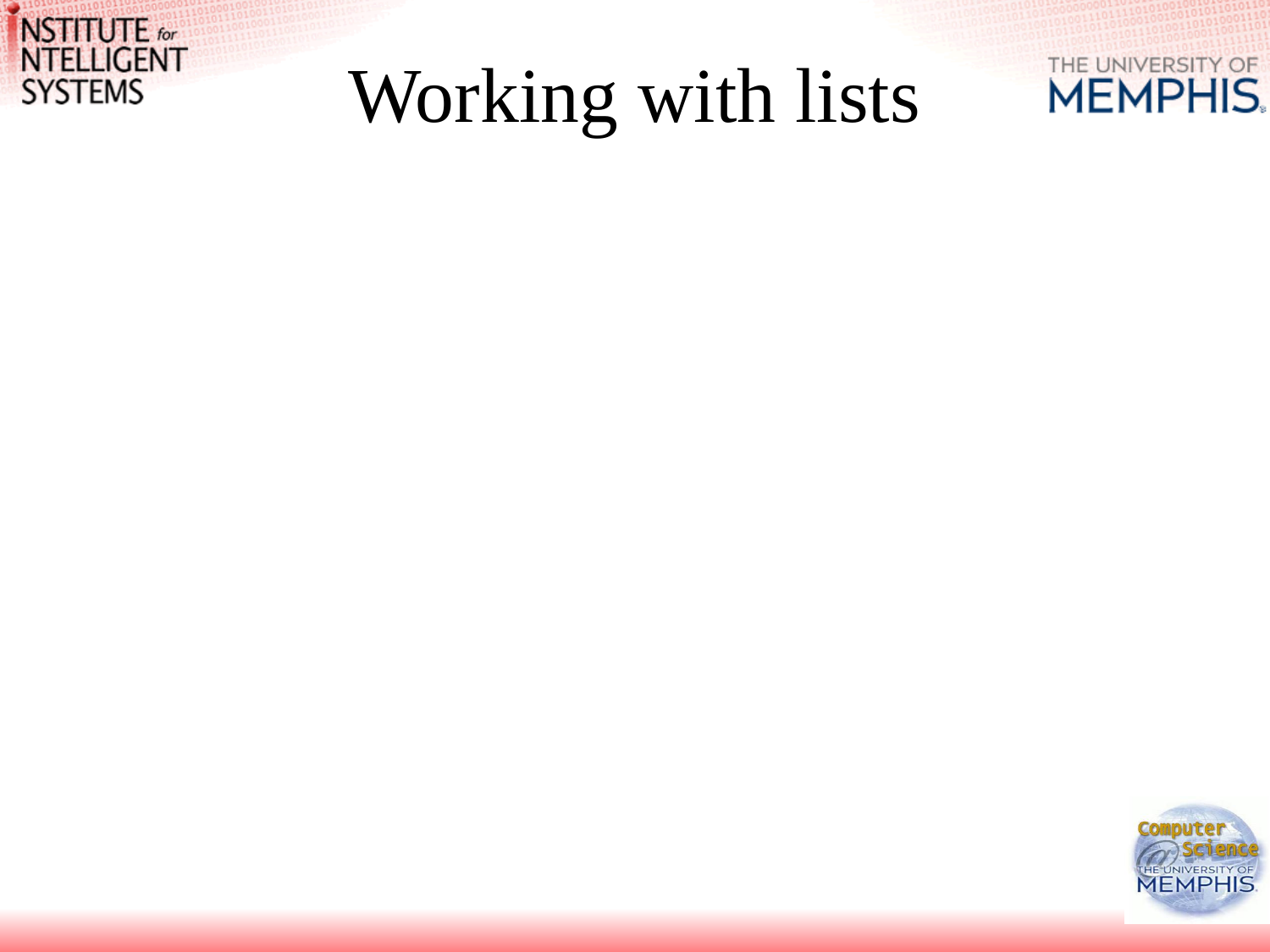

# Working with lists
Convert lists to strings
@array = ("an","bert","cindy","dirk");
print "The array contains $array[0] $array[1] $array[2] $array[3]";

# interpolate
print "The array contains @array";

function join STRING LIST.
$string = join ":", @array; # $string now has the value "an:bert:cindy:dirk"
$string = join "+", "", @array; # $string now has the value "+an+bert+cindy+dirk"